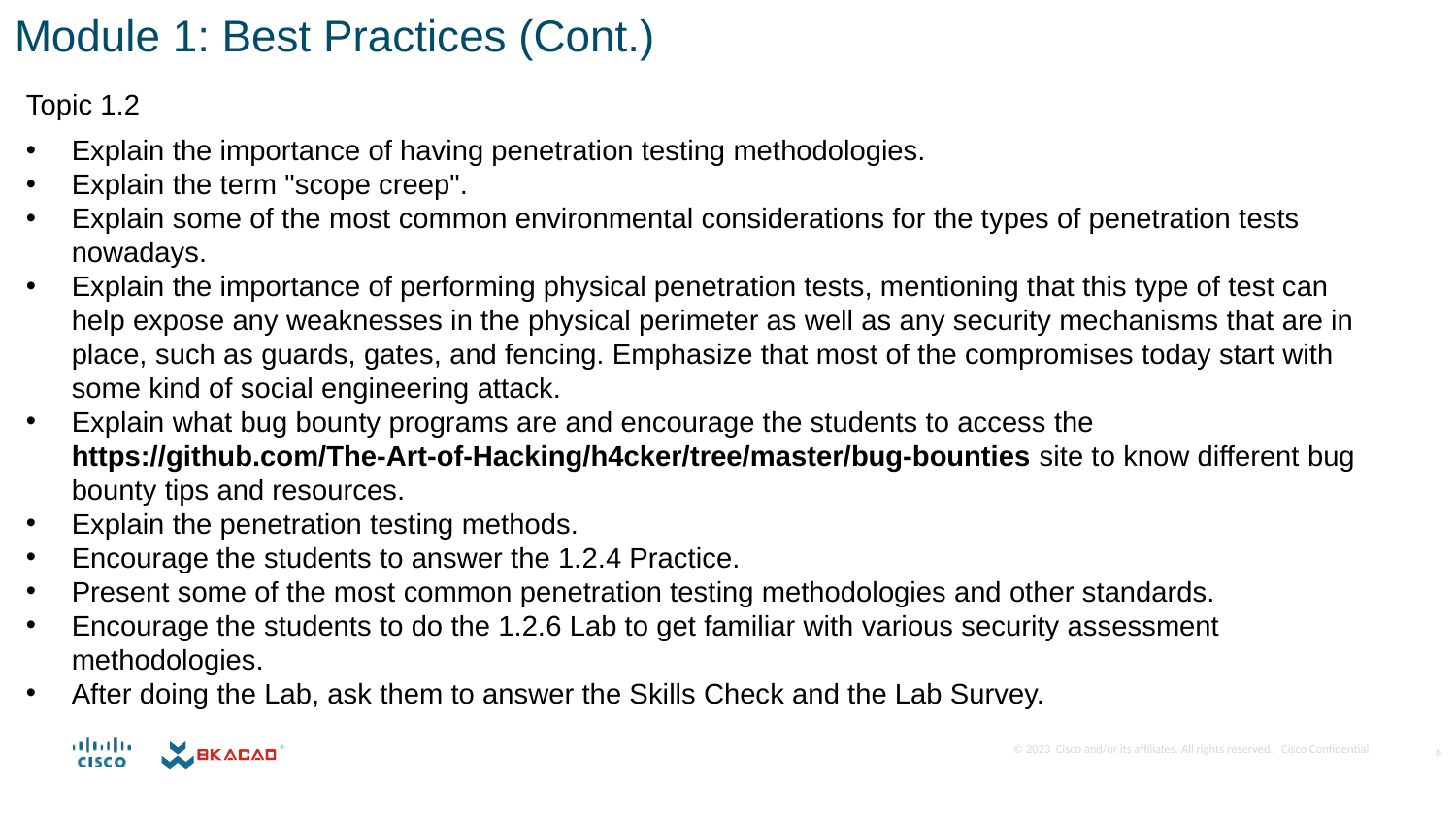

Module 1: Best Practices (Cont.)
Topic 1.2
Explain the importance of having penetration testing methodologies.
Explain the term "scope creep".
Explain some of the most common environmental considerations for the types of penetration tests nowadays.
Explain the importance of performing physical penetration tests, mentioning that this type of test can help expose any weaknesses in the physical perimeter as well as any security mechanisms that are in place, such as guards, gates, and fencing. Emphasize that most of the compromises today start with some kind of social engineering attack.
Explain what bug bounty programs are and encourage the students to access the  https://github.com/The-Art-of-Hacking/h4cker/tree/master/bug-bounties site to know different bug bounty tips and resources.
Explain the penetration testing methods.
Encourage the students to answer the 1.2.4 Practice.
Present some of the most common penetration testing methodologies and other standards.
Encourage the students to do the 1.2.6 Lab to get familiar with various security assessment  methodologies.
After doing the Lab, ask them to answer the Skills Check and the Lab Survey.

6